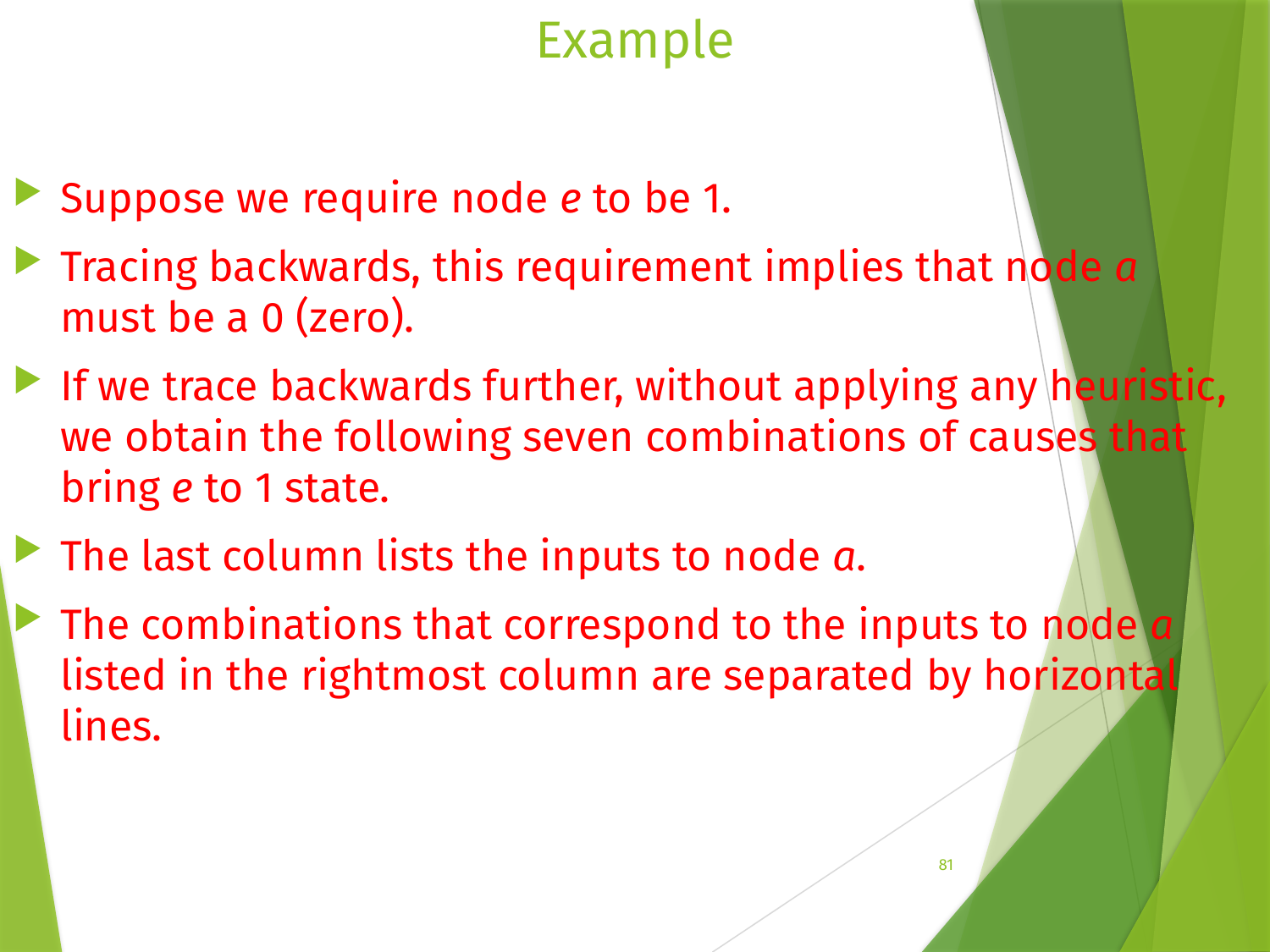

# Example
Suppose we require node e to be 1.
Tracing backwards, this requirement implies that node a must be a 0 (zero).
If we trace backwards further, without applying any heuristic, we obtain the following seven combinations of causes that bring e to 1 state.
The last column lists the inputs to node a.
The combinations that correspond to the inputs to node a listed in the rightmost column are separated by horizontal lines.
81